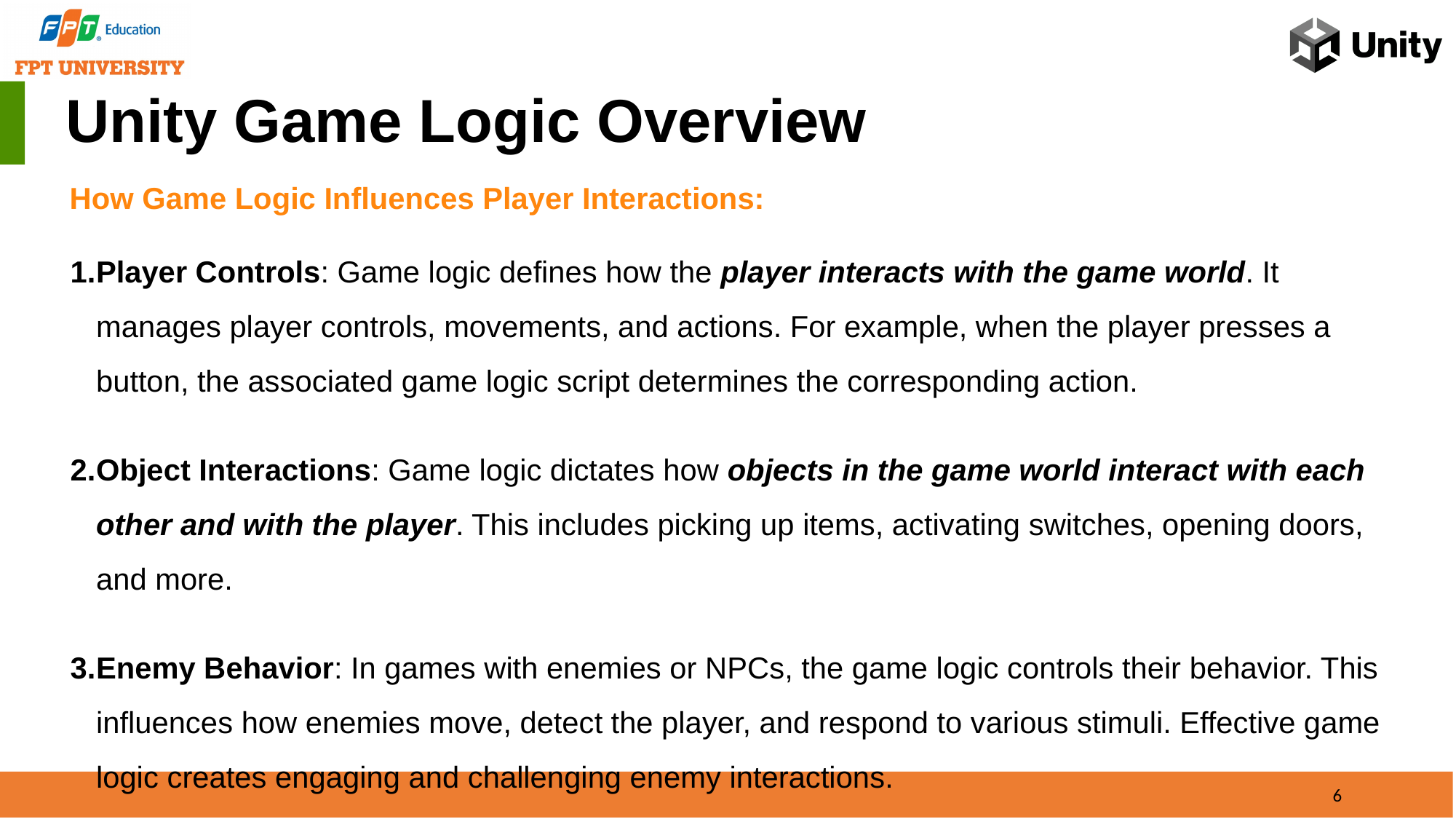

Unity Game Logic Overview
How Game Logic Influences Player Interactions:
Player Controls: Game logic defines how the player interacts with the game world. It manages player controls, movements, and actions. For example, when the player presses a button, the associated game logic script determines the corresponding action.
Object Interactions: Game logic dictates how objects in the game world interact with each other and with the player. This includes picking up items, activating switches, opening doors, and more.
Enemy Behavior: In games with enemies or NPCs, the game logic controls their behavior. This influences how enemies move, detect the player, and respond to various stimuli. Effective game logic creates engaging and challenging enemy interactions.
6